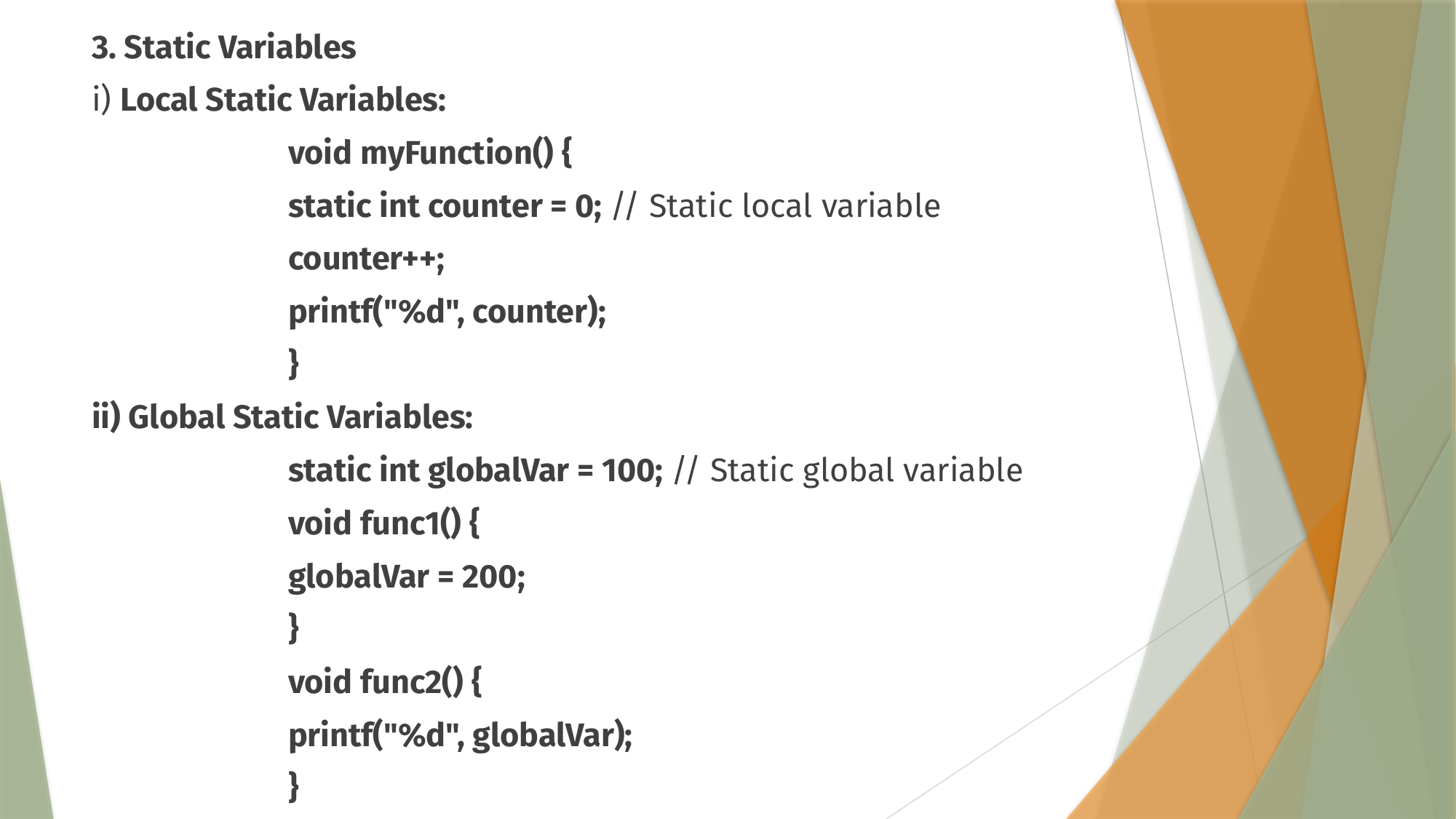

3. Static Variables
i) Local Static Variables:
		void myFunction() {
   		static int counter = 0; // Static local variable
    		counter++;
    		printf("%d", counter);
		}
ii) Global Static Variables:
		static int globalVar = 100; // Static global variable
		void func1() {
    		globalVar = 200;
		}
		void func2() {
    		printf("%d", globalVar);
		}